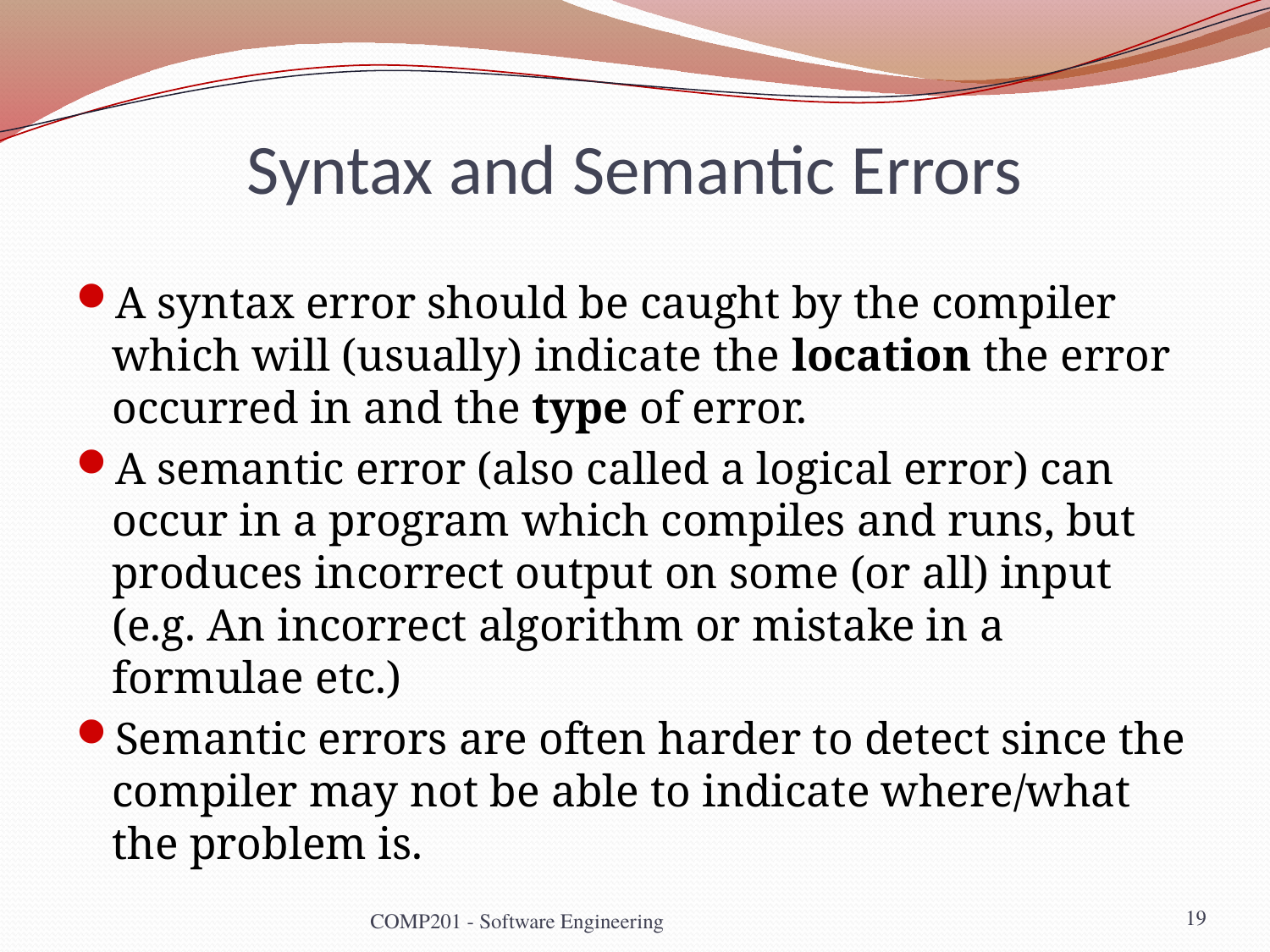

# Syntax and Semantic Errors
A syntax error should be caught by the compiler which will (usually) indicate the location the error occurred in and the type of error.
A semantic error (also called a logical error) can occur in a program which compiles and runs, but produces incorrect output on some (or all) input (e.g. An incorrect algorithm or mistake in a formulae etc.)
Semantic errors are often harder to detect since the compiler may not be able to indicate where/what the problem is.
COMP201 - Software Engineering
19